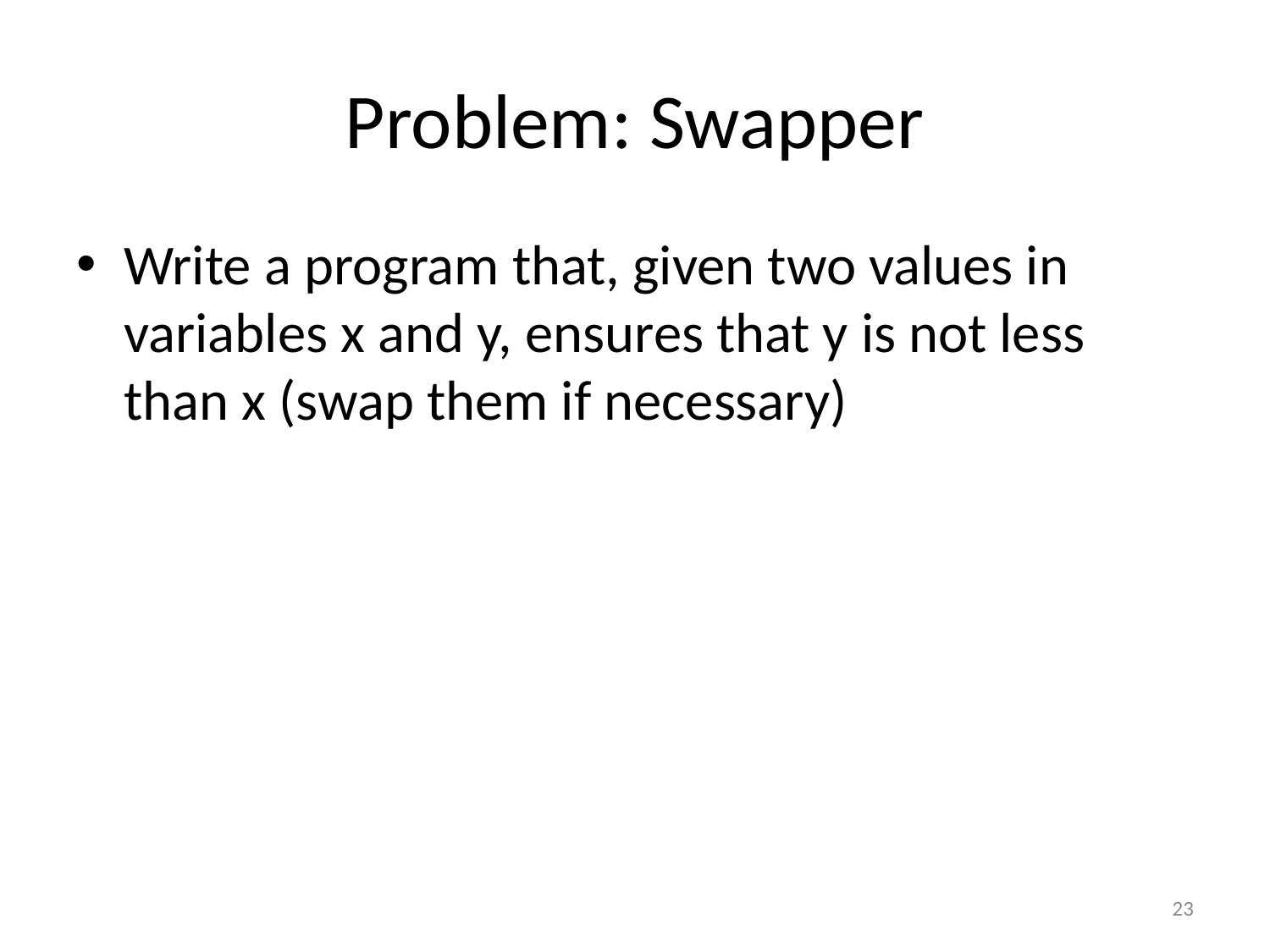

# Problem: Swapper
Write a program that, given two values in variables x and y, ensures that y is not less than x (swap them if necessary)
23